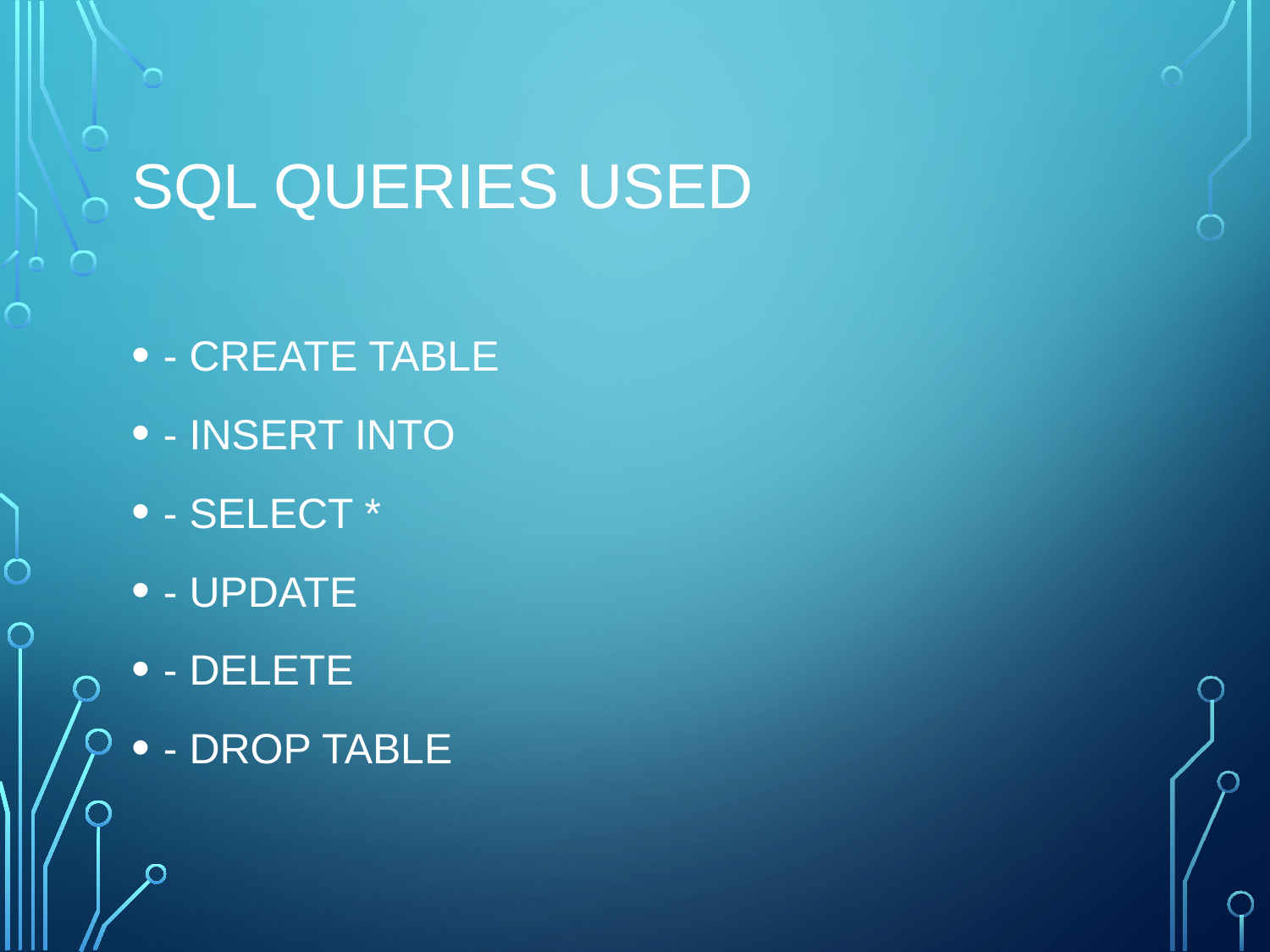

# SQL Queries Used
- CREATE TABLE
- INSERT INTO
- SELECT *
- UPDATE
- DELETE
- DROP TABLE